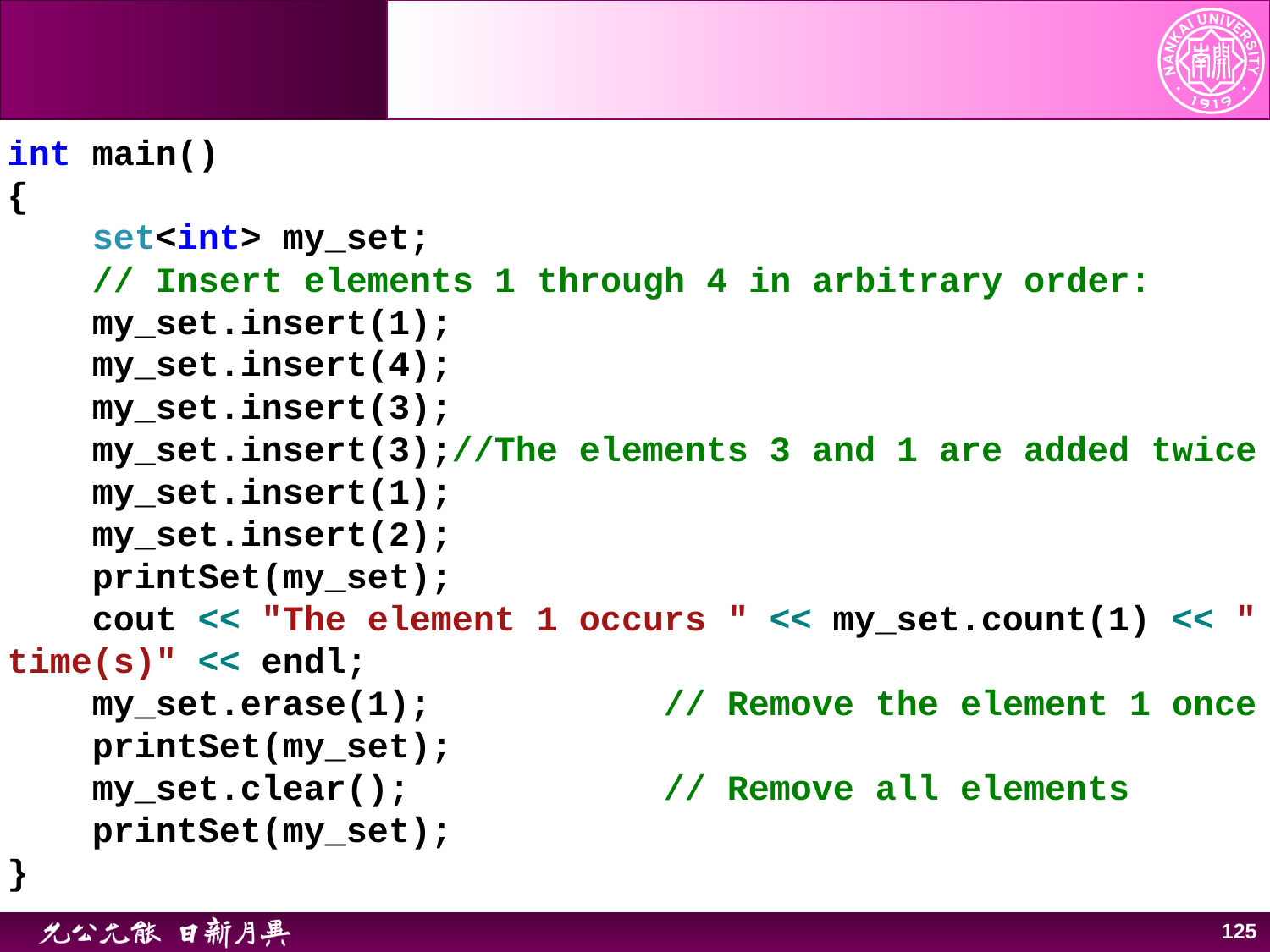

int main()
{
    set<int> my_set;
    // Insert elements 1 through 4 in arbitrary order:
    my_set.insert(1);
    my_set.insert(4);
    my_set.insert(3);
    my_set.insert(3);//The elements 3 and 1 are added twice
    my_set.insert(1);
    my_set.insert(2);
    printSet(my_set);
    cout << "The element 1 occurs " << my_set.count(1) << " time(s)" << endl;
    my_set.erase(1);           // Remove the element 1 once
    printSet(my_set);
    my_set.clear();            // Remove all elements
    printSet(my_set);
}
125